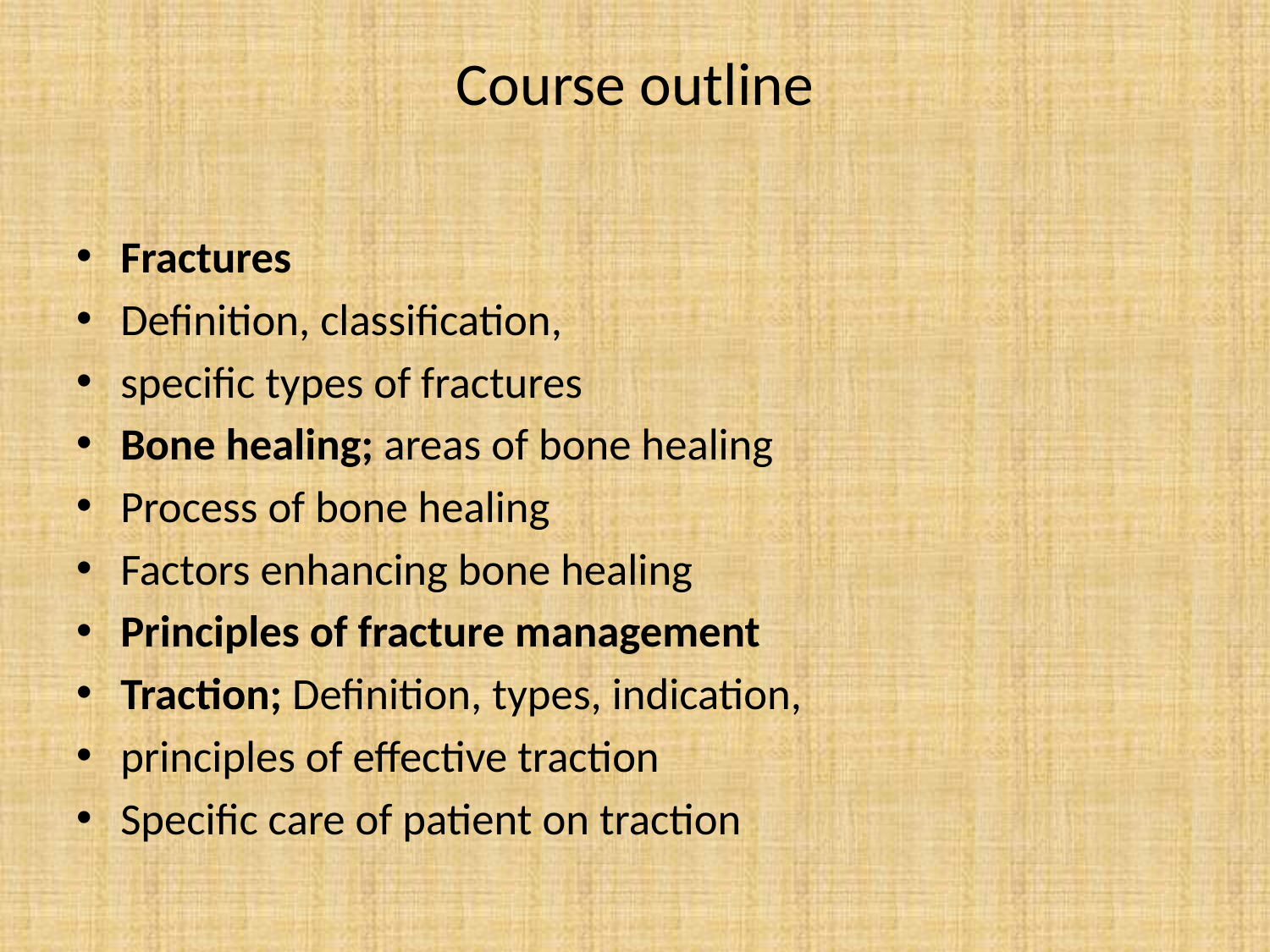

# Course outline
Fractures
Definition, classification,
specific types of fractures
Bone healing; areas of bone healing
Process of bone healing
Factors enhancing bone healing
Principles of fracture management
Traction; Definition, types, indication,
principles of effective traction
Specific care of patient on traction